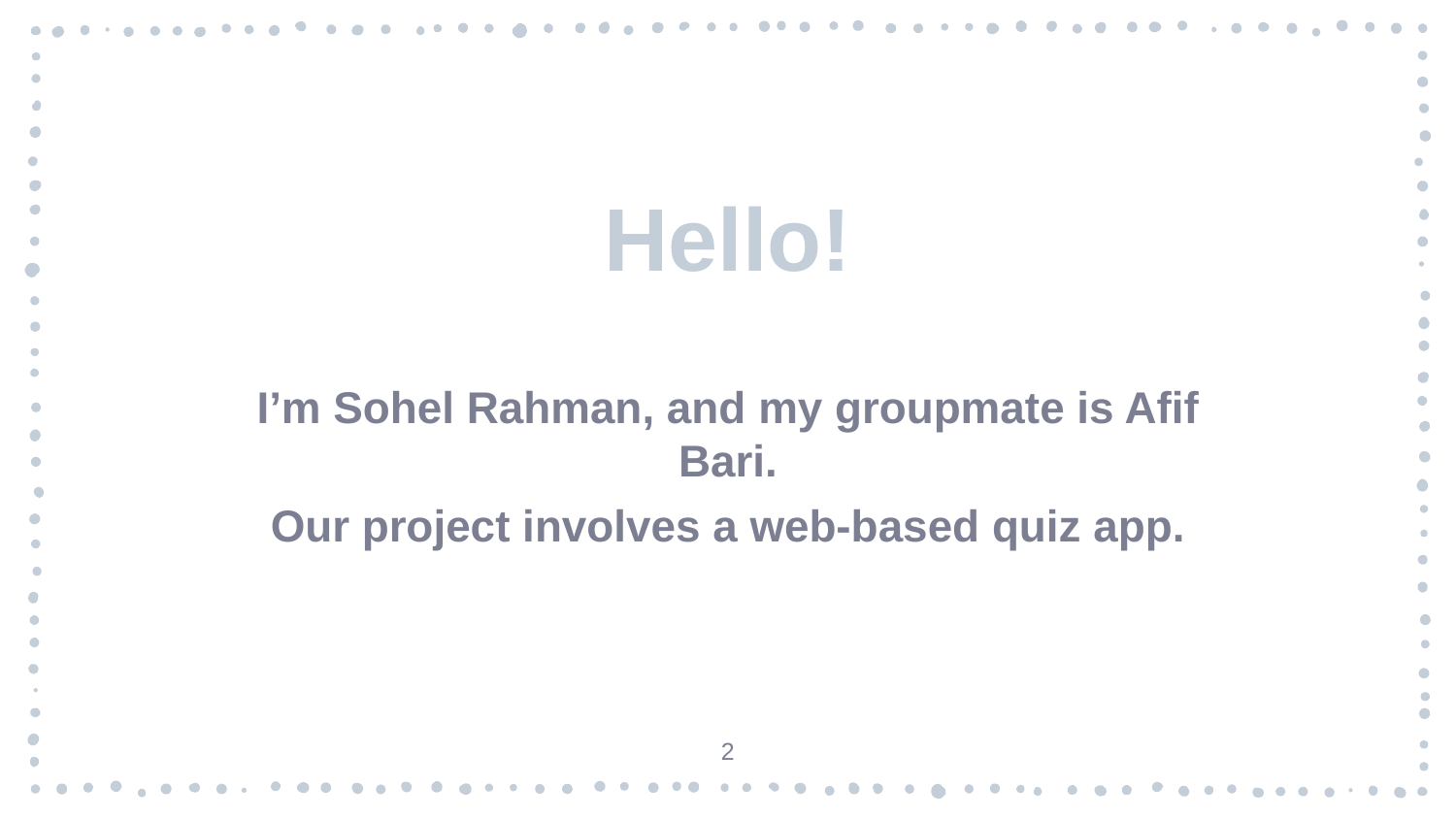

Hello!
I’m Sohel Rahman, and my groupmate is Afif Bari.
Our project involves a web-based quiz app.
2